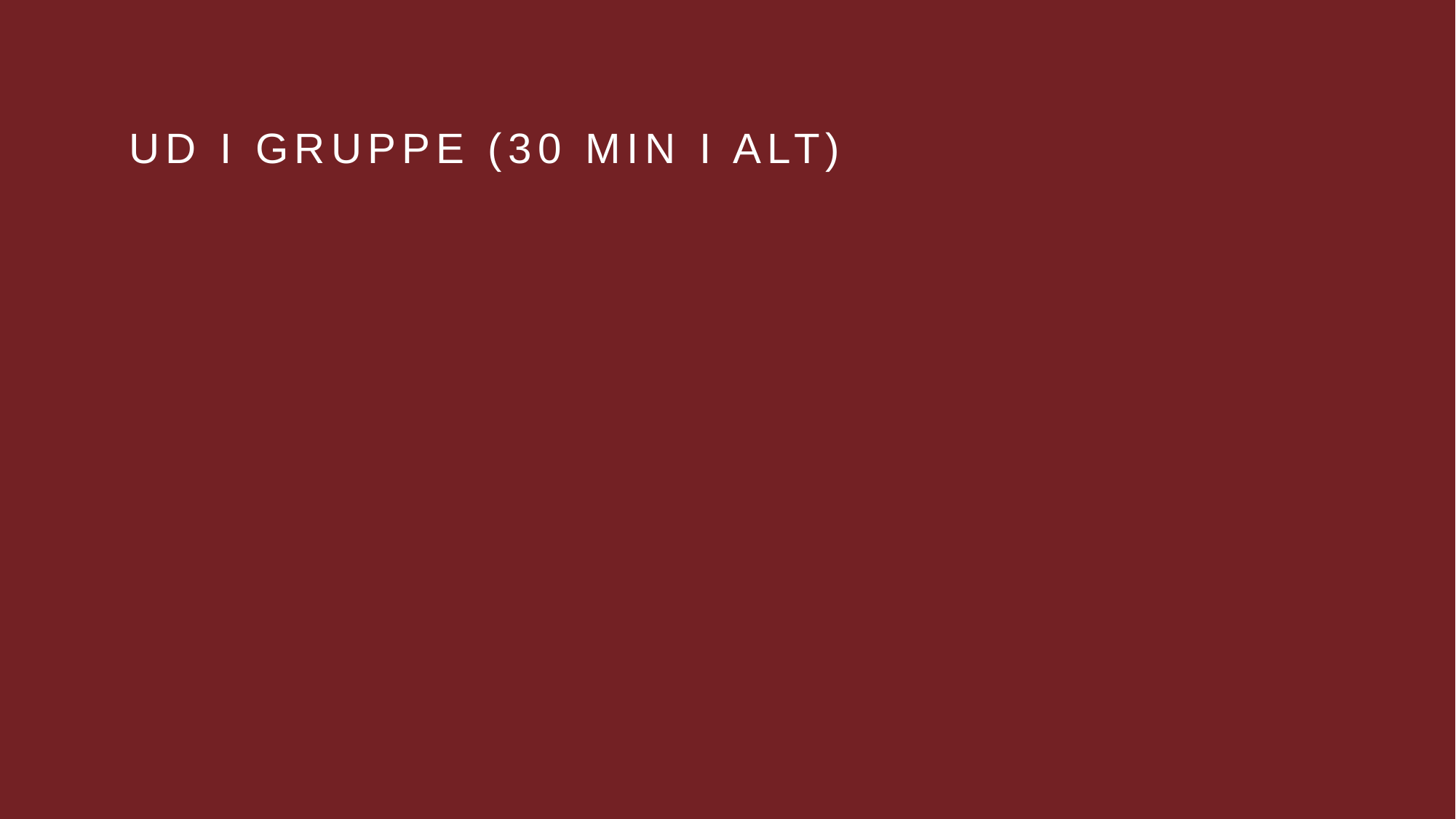

# Ud I gruppe (30 min I alt)